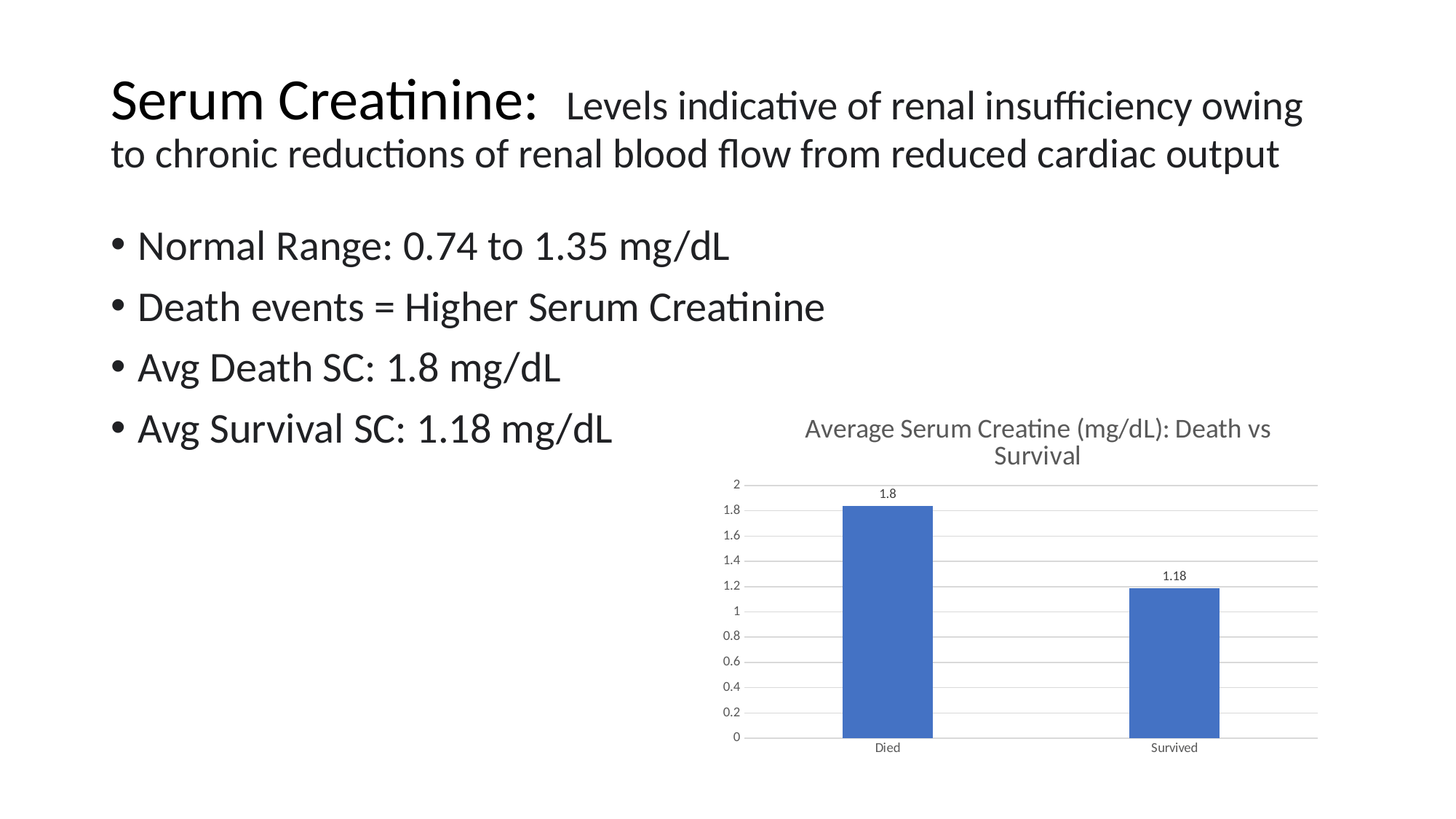

# Serum Creatinine:  Levels indicative of renal insufficiency owing to chronic reductions of renal blood flow from reduced cardiac output
Normal Range: 0.74 to 1.35 mg/dL
Death events = Higher Serum Creatinine
Avg Death SC: 1.8 mg/dL
Avg Survival SC: 1.18 mg/dL

### Chart: Average Serum Creatine (mg/dL): Death vs Survival

| Category | Total |
|---|---|
| Died | 1.8358333333333332 |
| Survived | 1.184876847290641 |